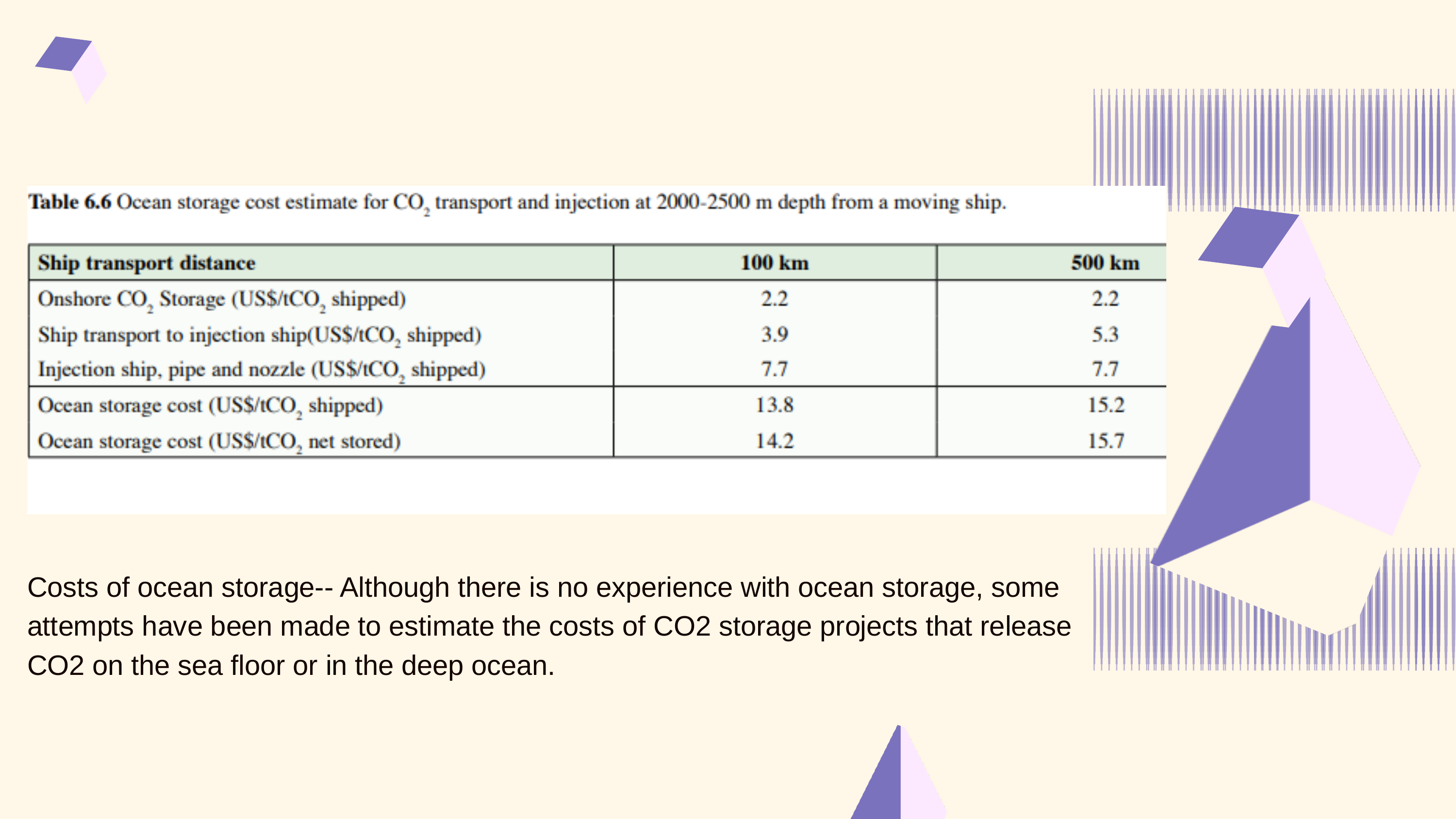

Costs of ocean storage-- Although there is no experience with ocean storage, some attempts have been made to estimate the costs of CO2 storage projects that release CO2 on the sea floor or in the deep ocean.